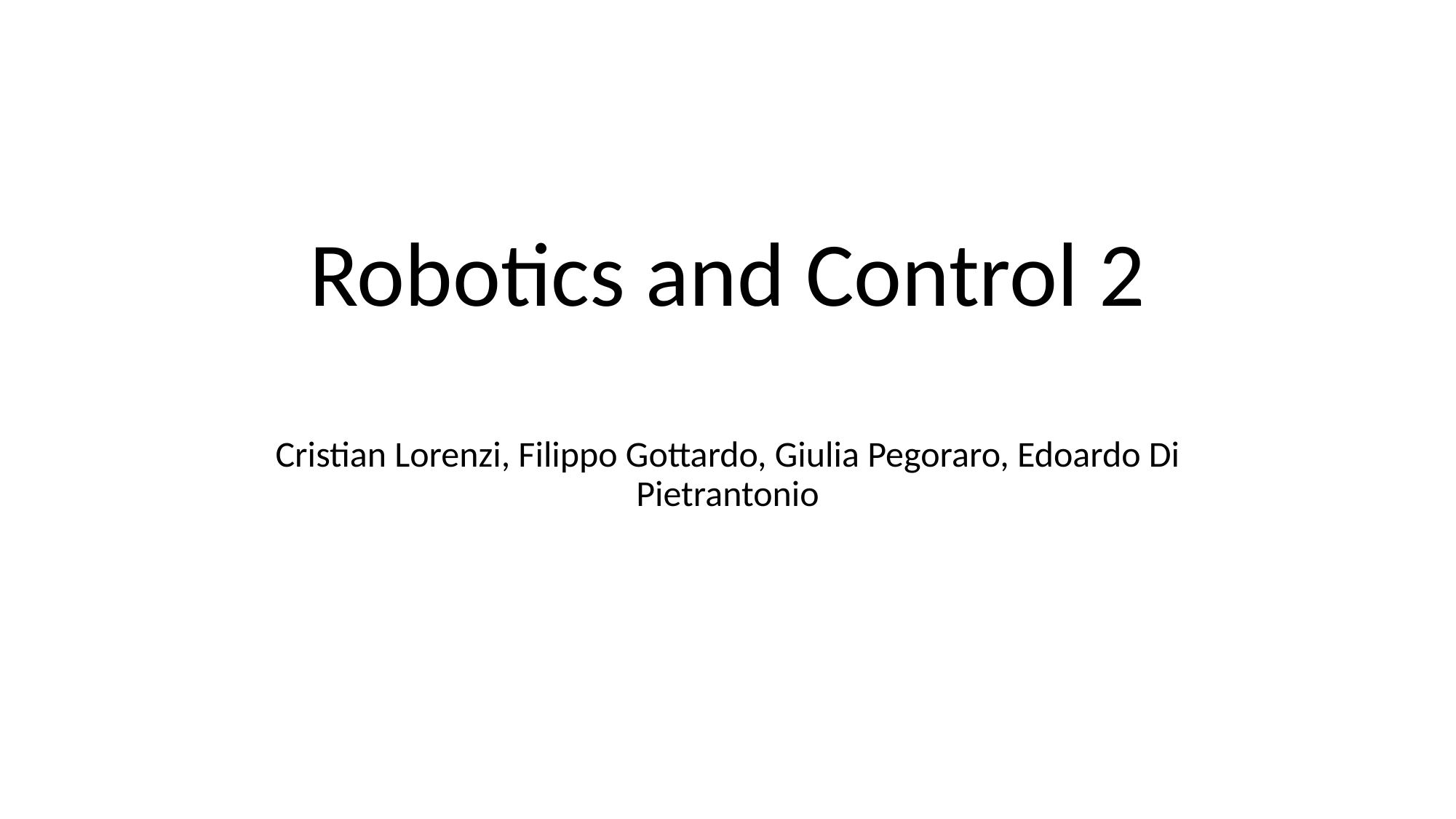

# Robotics and Control 2
Cristian Lorenzi, Filippo Gottardo, Giulia Pegoraro, Edoardo Di Pietrantonio